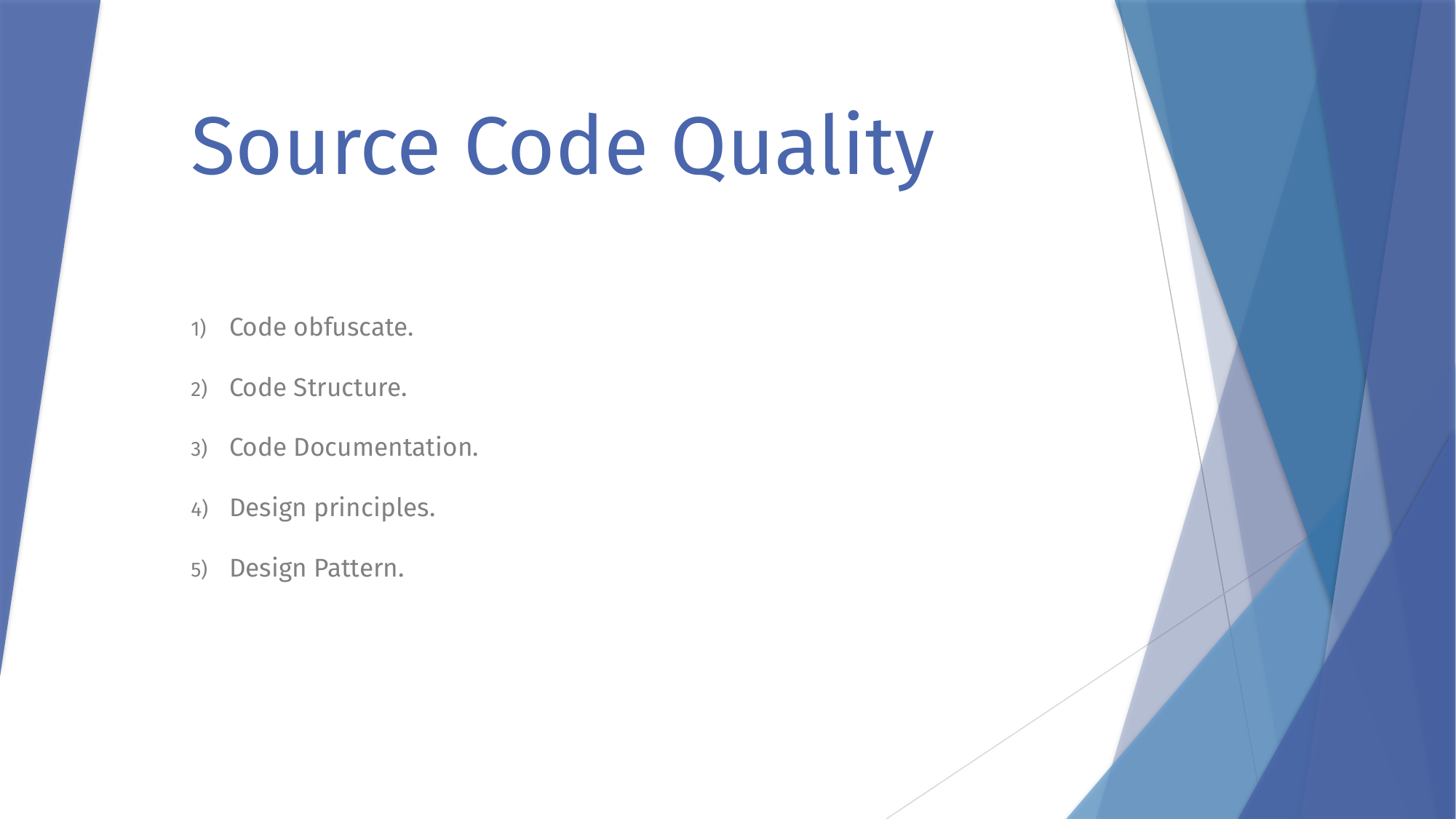

# Source Code Quality
Code obfuscate.
Code Structure.
Code Documentation.
Design principles.
Design Pattern.